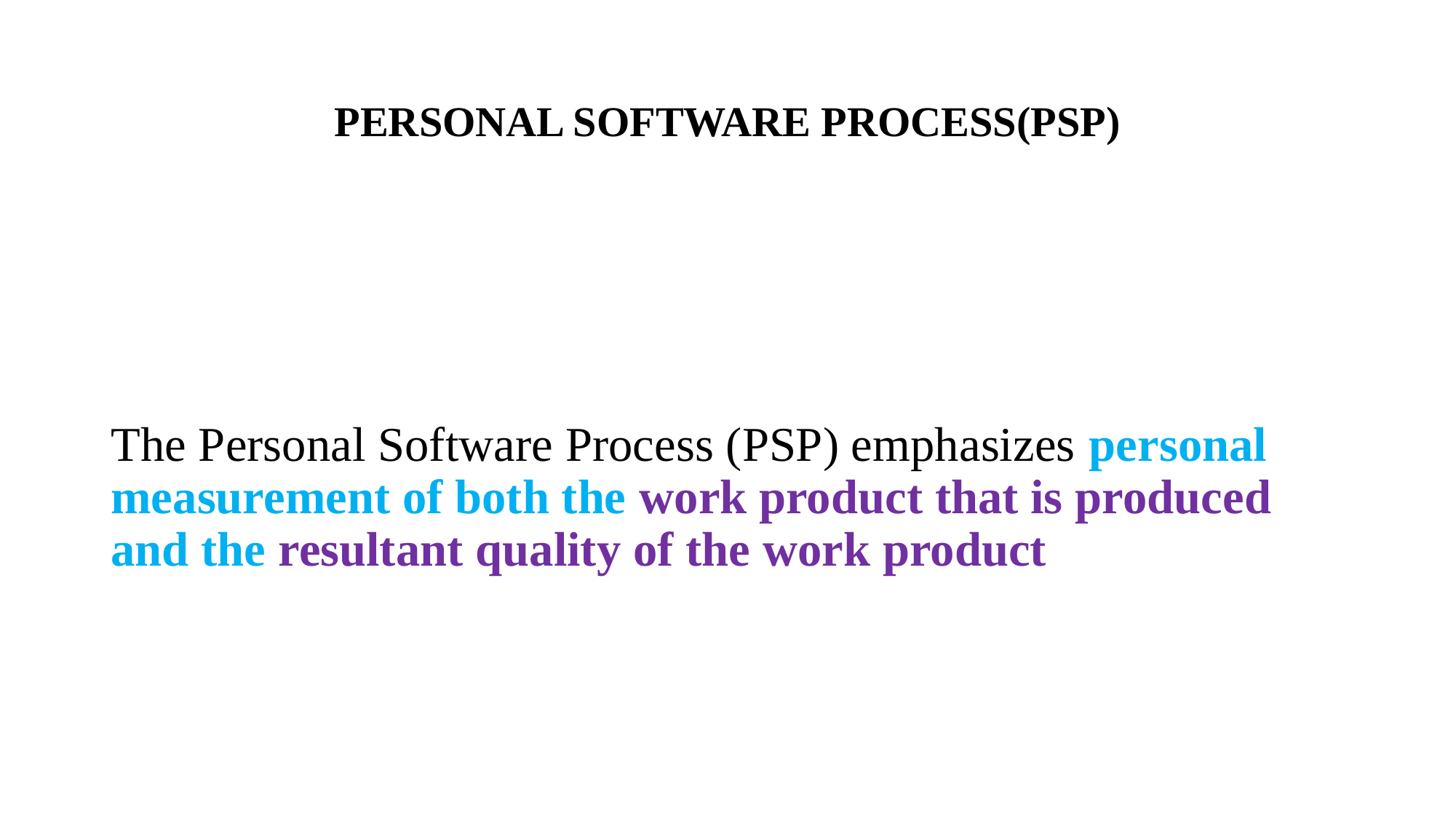

# PERSONAL SOFTWARE PROCESS(PSP)

The Personal Software Process (PSP) emphasizes personal measurement of both the work product that is produced and the resultant quality of the work product